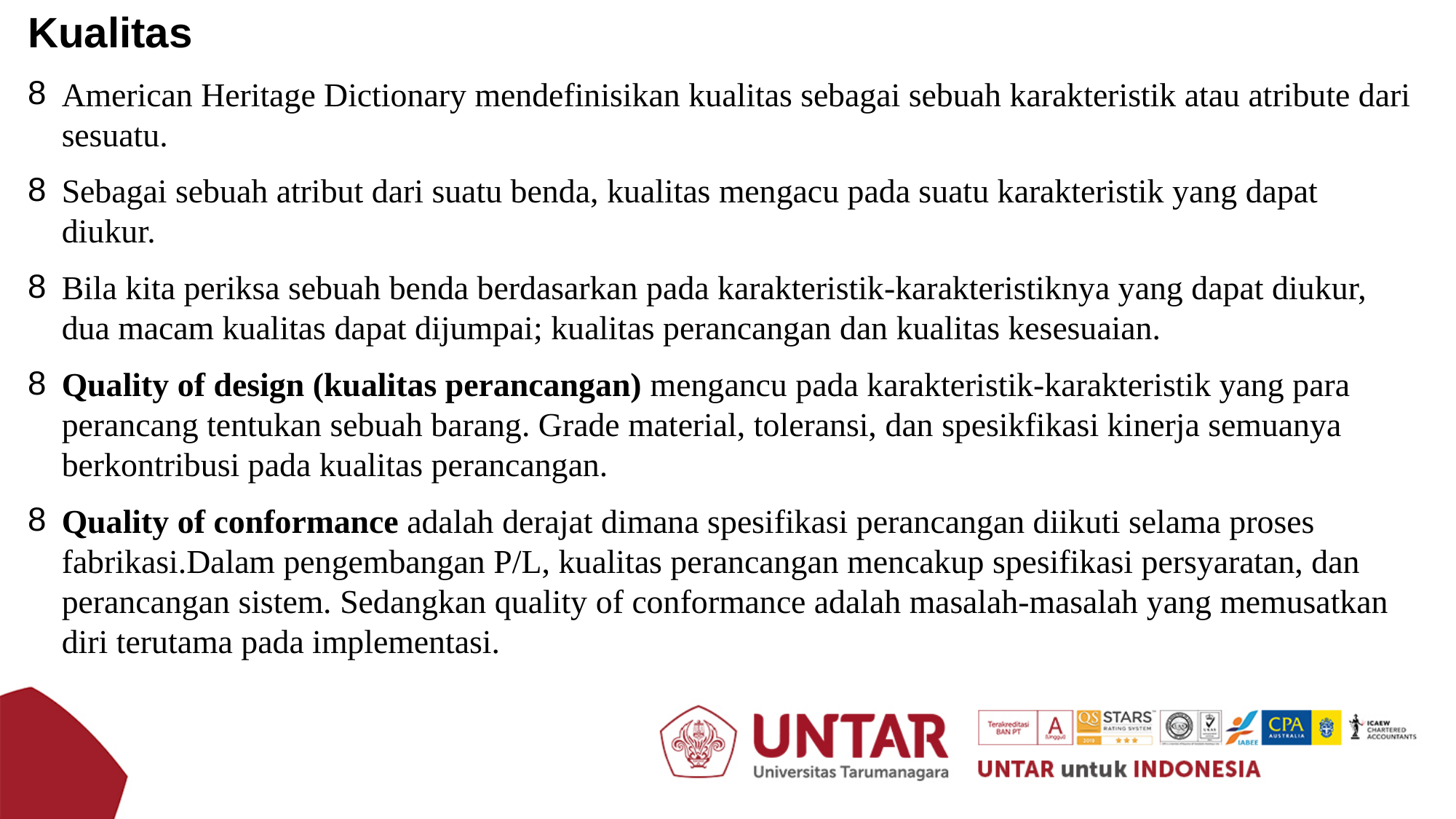

Kualitas
American Heritage Dictionary mendefinisikan kualitas sebagai sebuah karakteristik atau atribute dari sesuatu.
Sebagai sebuah atribut dari suatu benda, kualitas mengacu pada suatu karakteristik yang dapat diukur.
Bila kita periksa sebuah benda berdasarkan pada karakteristik-karakteristiknya yang dapat diukur, dua macam kualitas dapat dijumpai; kualitas perancangan dan kualitas kesesuaian.
Quality of design (kualitas perancangan) mengancu pada karakteristik-karakteristik yang para perancang tentukan sebuah barang. Grade material, toleransi, dan spesikfikasi kinerja semuanya berkontribusi pada kualitas perancangan.
Quality of conformance adalah derajat dimana spesifikasi perancangan diikuti selama proses fabrikasi.Dalam pengembangan P/L, kualitas perancangan mencakup spesifikasi persyaratan, dan perancangan sistem. Sedangkan quality of conformance adalah masalah-masalah yang memusatkan diri terutama pada implementasi.